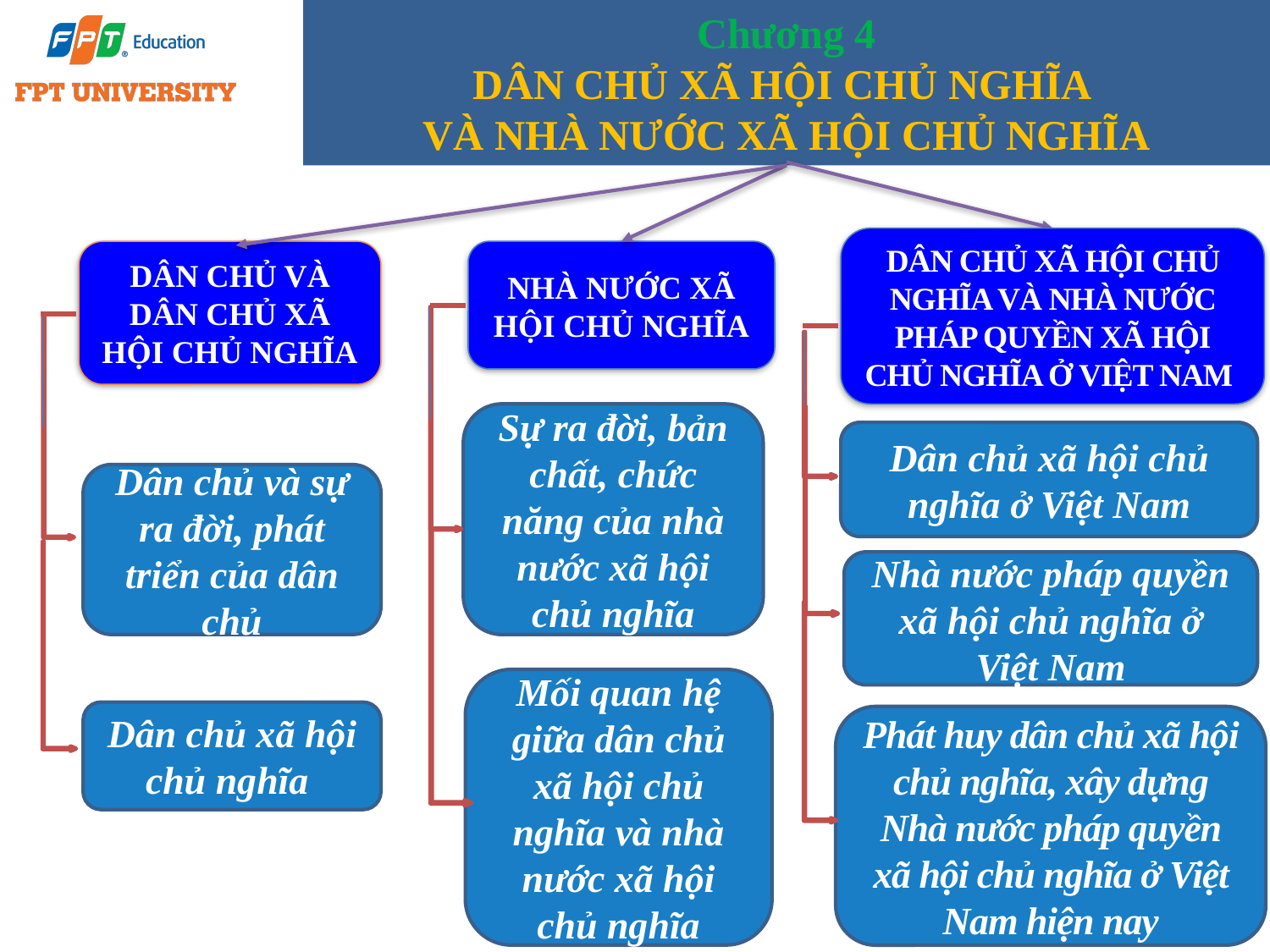

# Chương 4 DÂN CHỦ XÃ HỘI CHỦ NGHĨA VÀ NHÀ NƯỚC XÃ HỘI CHỦ NGHĨA
DÂN CHỦ XÃ HỘI CHỦ NGHĨA VÀ NHÀ NƯỚC PHÁP QUYỀN XÃ HỘI CHỦ NGHĨA Ở VIỆT NAM
DÂN CHỦ VÀ DÂN CHỦ XÃ HỘI CHỦ NGHĨA
NHÀ NƯỚC XÃ HỘI CHỦ NGHĨA

Sự ra đời, bản chất, chức năng của nhà nước xã hội chủ nghĩa

Dân chủ xã hội chủ nghĩa ở Việt Nam
Dân chủ và sự ra đời, phát triển của dân chủ

Nhà nước pháp quyền xã hội chủ nghĩa ở Việt Nam

Mối quan hệ giữa dân chủ xã hội chủ nghĩa và nhà nước xã hội chủ nghĩa

Dân chủ xã hội chủ nghĩa
Phát huy dân chủ xã hội chủ nghĩa, xây dựng Nhà nước pháp quyền xã hội chủ nghĩa ở Việt Nam hiện nay